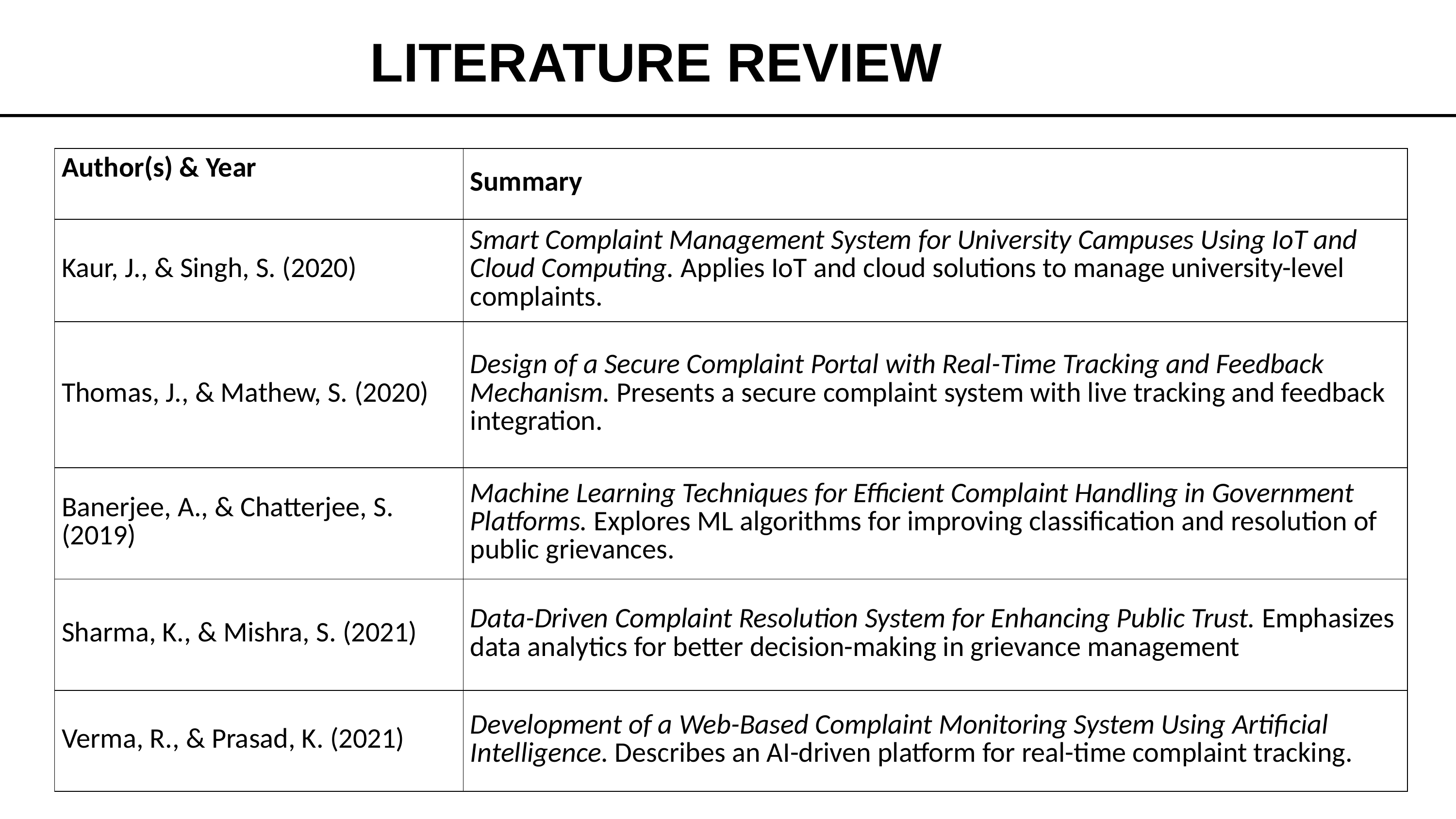

# LITERATURE REVIEW
| Author(s) & Year | Summary |
| --- | --- |
| Kaur, J., & Singh, S. (2020) | Smart Complaint Management System for University Campuses Using IoT and Cloud Computing. Applies IoT and cloud solutions to manage university-level complaints. |
| Thomas, J., & Mathew, S. (2020) | Design of a Secure Complaint Portal with Real-Time Tracking and Feedback Mechanism. Presents a secure complaint system with live tracking and feedback integration. |
| Banerjee, A., & Chatterjee, S. (2019) | Machine Learning Techniques for Efficient Complaint Handling in Government Platforms. Explores ML algorithms for improving classification and resolution of public grievances. |
| Sharma, K., & Mishra, S. (2021) | Data-Driven Complaint Resolution System for Enhancing Public Trust. Emphasizes data analytics for better decision-making in grievance management |
| Verma, R., & Prasad, K. (2021) | Development of a Web-Based Complaint Monitoring System Using Artificial Intelligence. Describes an AI-driven platform for real-time complaint tracking. |